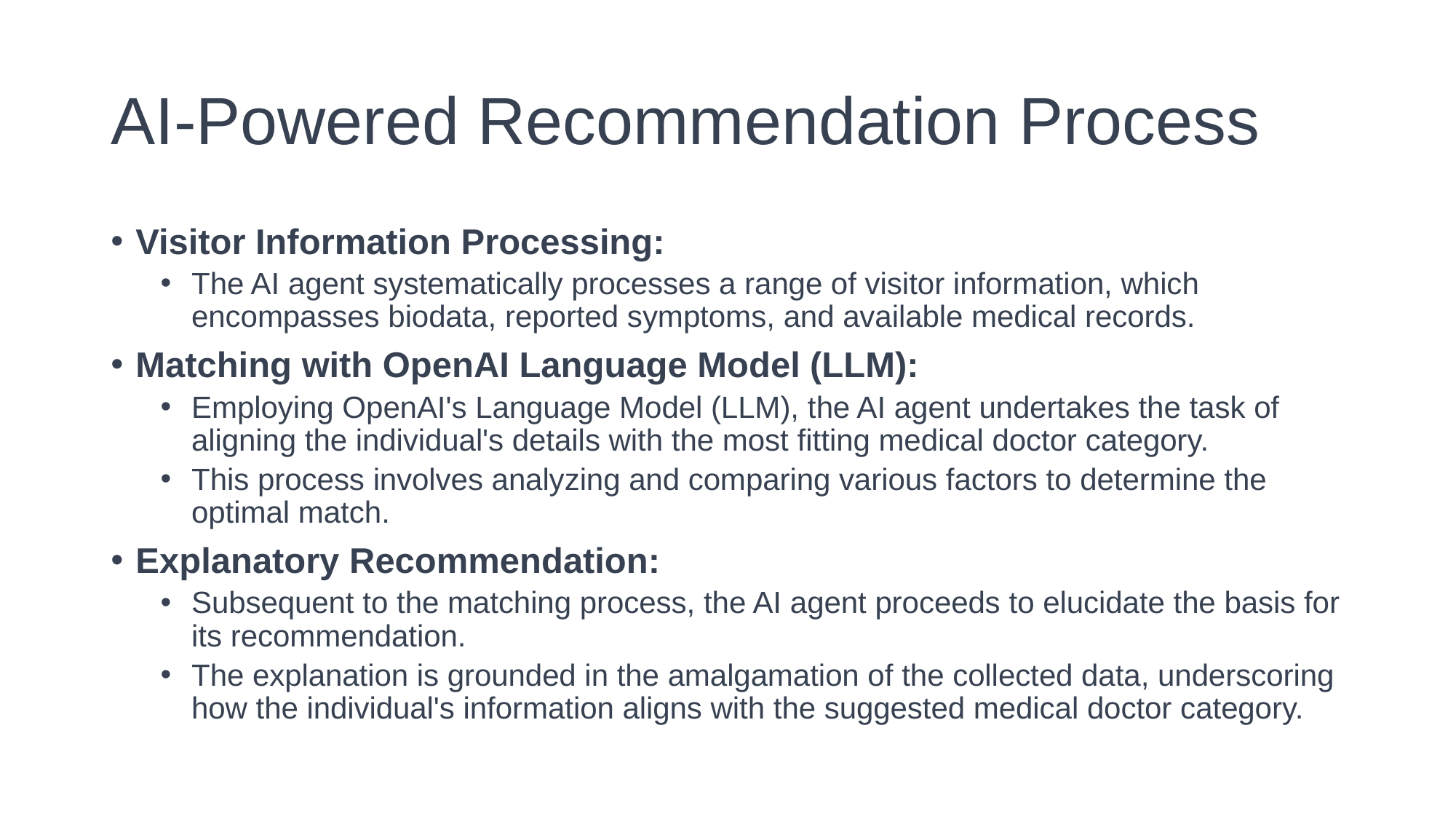

# AI-Powered Recommendation Process
Visitor Information Processing:
The AI agent systematically processes a range of visitor information, which encompasses biodata, reported symptoms, and available medical records.
Matching with OpenAI Language Model (LLM):
Employing OpenAI's Language Model (LLM), the AI agent undertakes the task of aligning the individual's details with the most fitting medical doctor category.
This process involves analyzing and comparing various factors to determine the optimal match.
Explanatory Recommendation:
Subsequent to the matching process, the AI agent proceeds to elucidate the basis for its recommendation.
The explanation is grounded in the amalgamation of the collected data, underscoring how the individual's information aligns with the suggested medical doctor category.